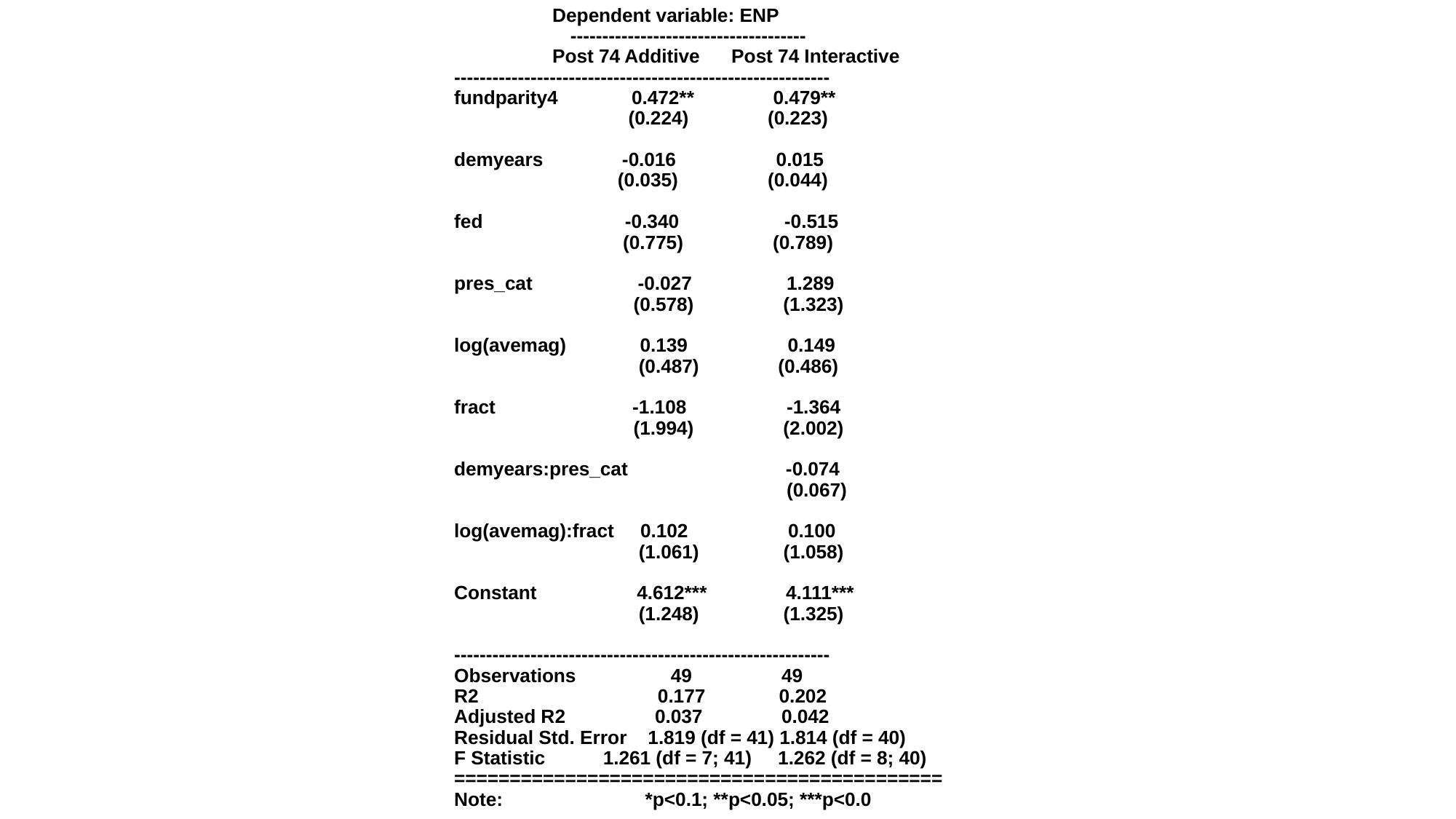

Dependent variable: ENP
                      -------------------------------------
	Post 74 Additive      Post 74 Interactive
-----------------------------------------------------------
fundparity4              0.472**               0.479**
                                 (0.224)               (0.223)

demyears               -0.016                   0.015
                               (0.035)                 (0.044)

fed                           -0.340                    -0.515
                                (0.775)                 (0.789)

pres_cat                    -0.027                  1.289
                                  (0.578)                 (1.323)

log(avemag)              0.139                   0.149
                                   (0.487)               (0.486)

fract                          -1.108                   -1.364
                                  (1.994)                 (2.002)

demyears:pres_cat                              -0.074
                                                               (0.067)

log(avemag):fract     0.102                   0.100
                                   (1.061)                (1.058)

Constant                   4.612***               4.111***
                                   (1.248)                (1.325)

-----------------------------------------------------------
Observations                  49                 49
R2                                  0.177              0.202
Adjusted R2                 0.037               0.042
Residual Std. Error    1.819 (df = 41) 1.814 (df = 40)
F Statistic           1.261 (df = 7; 41)     1.262 (df = 8; 40)
============================================
Note:                           *p<0.1; **p<0.05; ***p<0.0